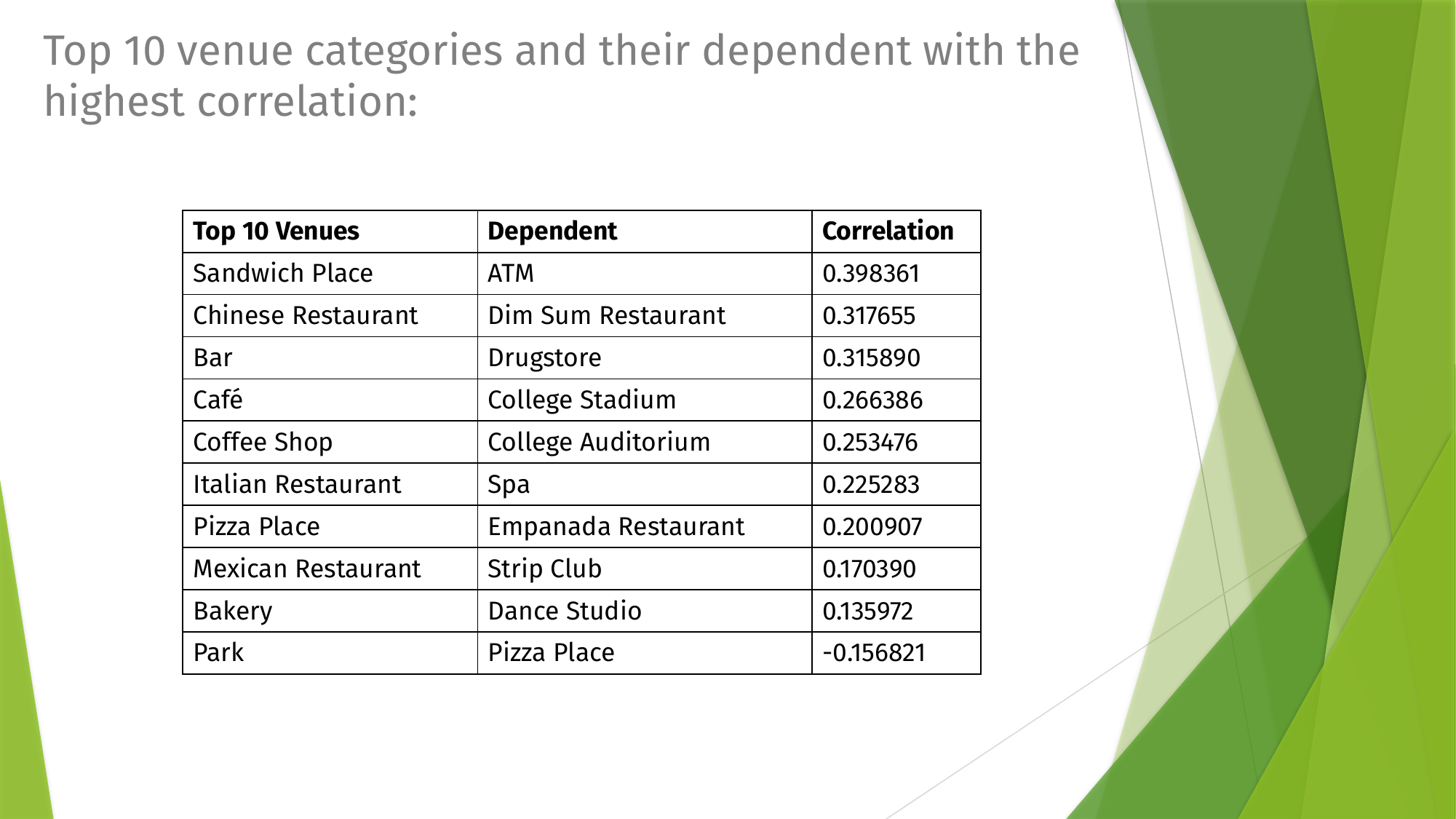

Top 10 venue categories and their dependent with the highest correlation:
| Top 10 Venues | Dependent | Correlation |
| --- | --- | --- |
| Sandwich Place | ATM | 0.398361 |
| Chinese Restaurant | Dim Sum Restaurant | 0.317655 |
| Bar | Drugstore | 0.315890 |
| Café | College Stadium | 0.266386 |
| Coffee Shop | College Auditorium | 0.253476 |
| Italian Restaurant | Spa | 0.225283 |
| Pizza Place | Empanada Restaurant | 0.200907 |
| Mexican Restaurant | Strip Club | 0.170390 |
| Bakery | Dance Studio | 0.135972 |
| Park | Pizza Place | -0.156821 |